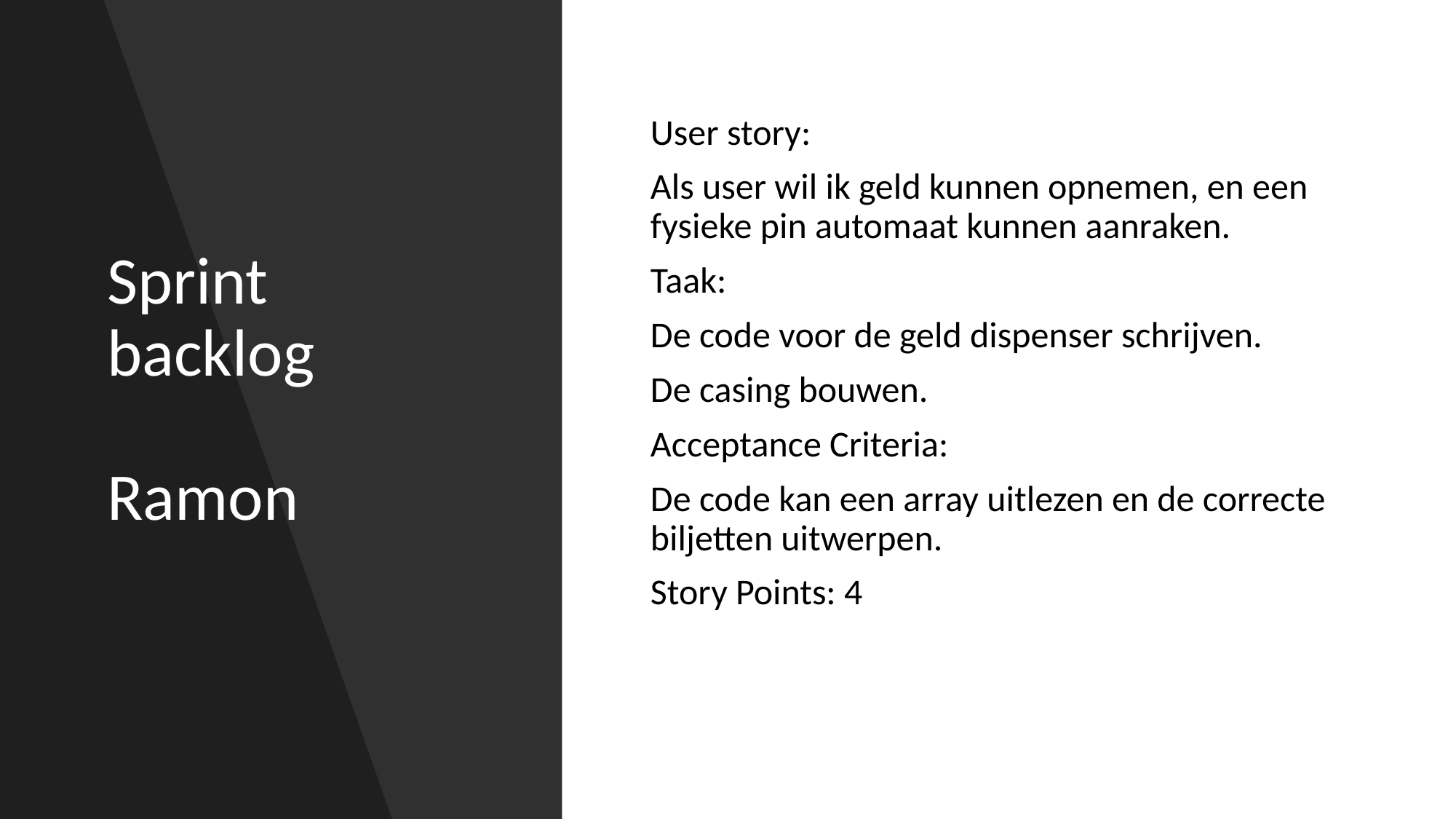

# Sprint backlog Ramon
User story:
Als user wil ik geld kunnen opnemen, en een fysieke pin automaat kunnen aanraken.
Taak:
De code voor de geld dispenser schrijven.
De casing bouwen.
Acceptance Criteria:
De code kan een array uitlezen en de correcte biljetten uitwerpen.
Story Points: 4